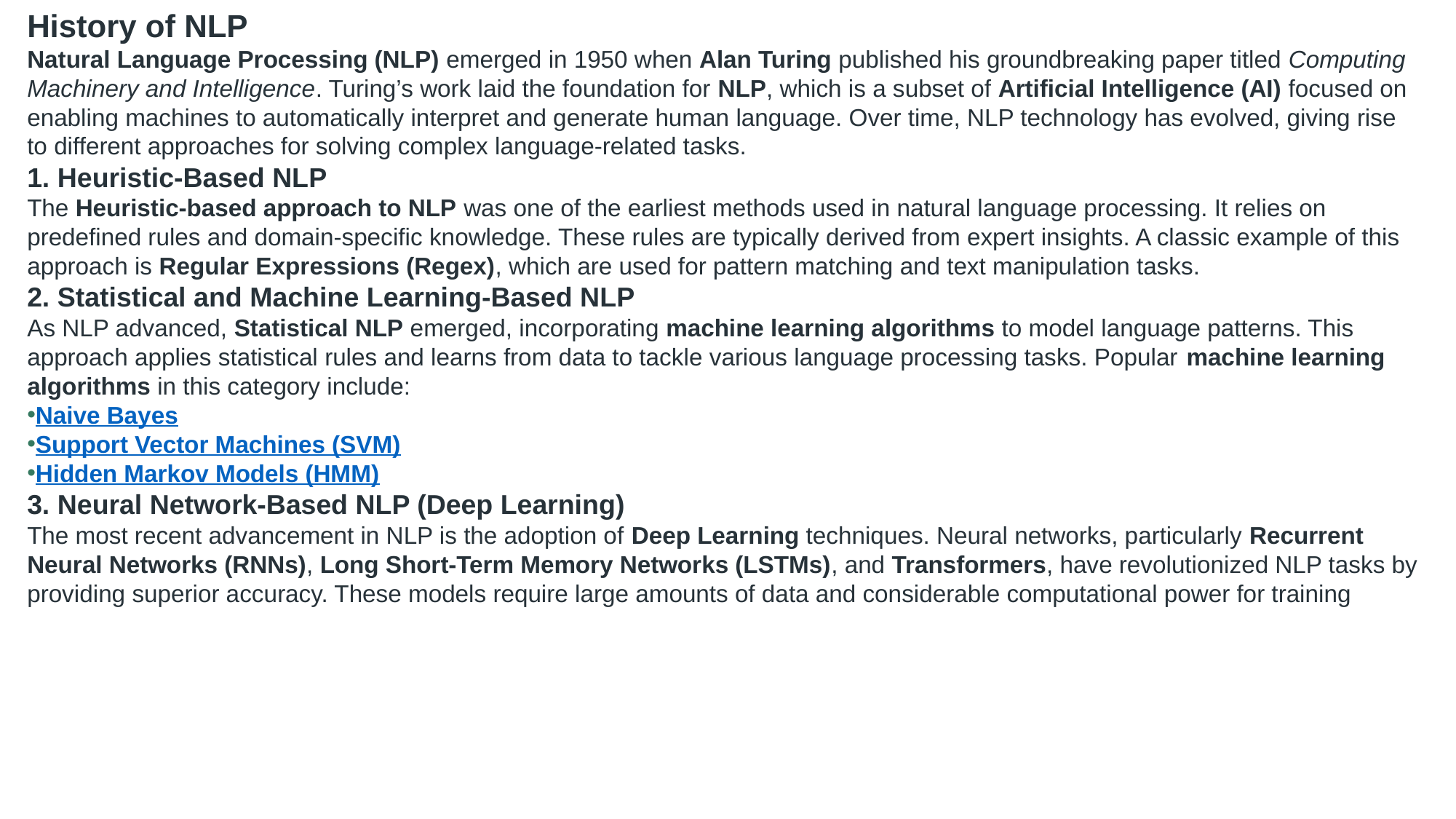

History of NLP
Natural Language Processing (NLP) emerged in 1950 when Alan Turing published his groundbreaking paper titled Computing Machinery and Intelligence. Turing’s work laid the foundation for NLP, which is a subset of Artificial Intelligence (AI) focused on enabling machines to automatically interpret and generate human language. Over time, NLP technology has evolved, giving rise to different approaches for solving complex language-related tasks.
1. Heuristic-Based NLP
The Heuristic-based approach to NLP was one of the earliest methods used in natural language processing. It relies on predefined rules and domain-specific knowledge. These rules are typically derived from expert insights. A classic example of this approach is Regular Expressions (Regex), which are used for pattern matching and text manipulation tasks.
2. Statistical and Machine Learning-Based NLP
As NLP advanced, Statistical NLP emerged, incorporating machine learning algorithms to model language patterns. This approach applies statistical rules and learns from data to tackle various language processing tasks. Popular machine learning algorithms in this category include:
Naive Bayes
Support Vector Machines (SVM)
Hidden Markov Models (HMM)
3. Neural Network-Based NLP (Deep Learning)
The most recent advancement in NLP is the adoption of Deep Learning techniques. Neural networks, particularly Recurrent Neural Networks (RNNs), Long Short-Term Memory Networks (LSTMs), and Transformers, have revolutionized NLP tasks by providing superior accuracy. These models require large amounts of data and considerable computational power for training